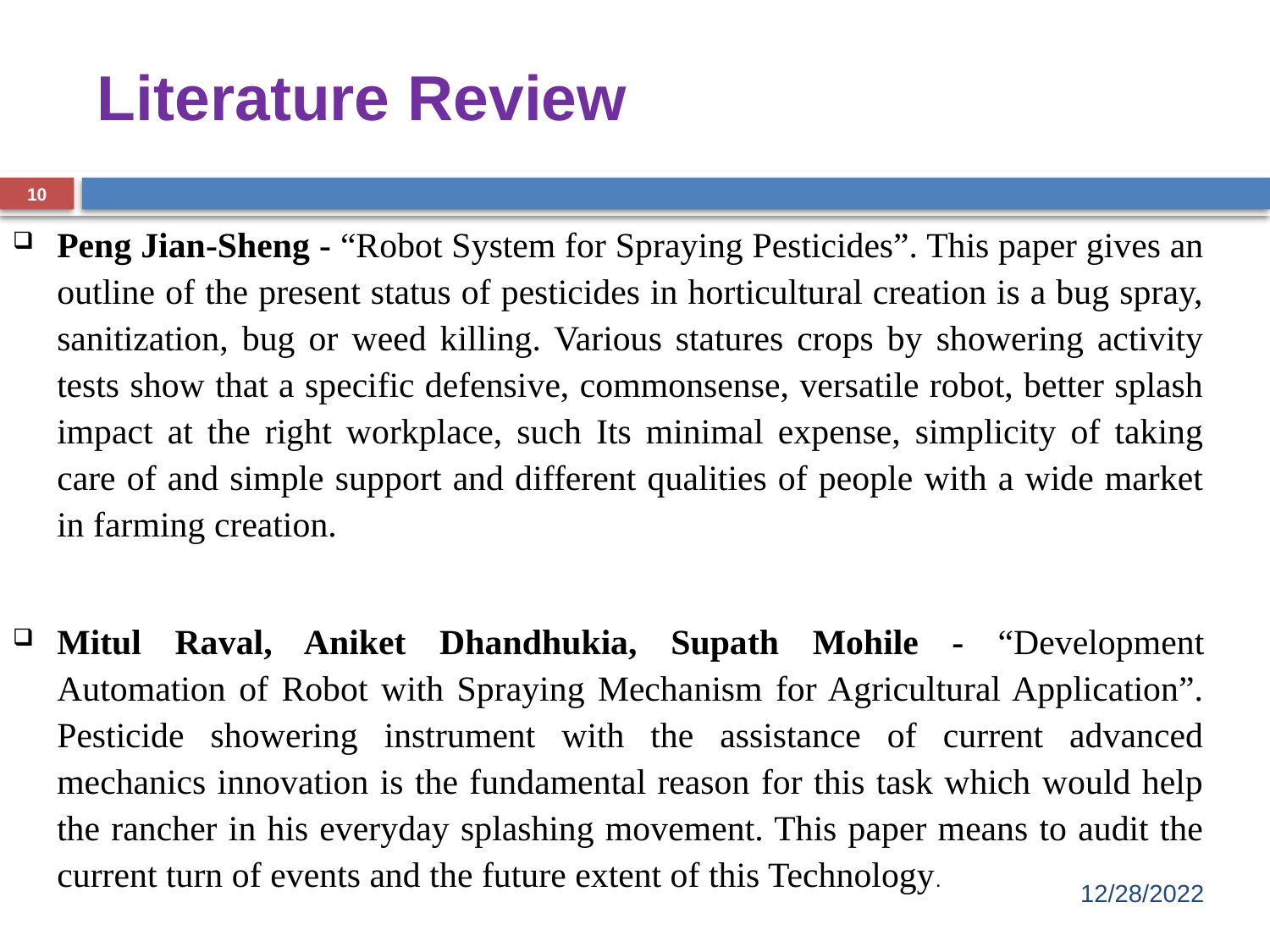

# Literature Review
10
Peng Jian-Sheng - “Robot System for Spraying Pesticides”. This paper gives an outline of the present status of pesticides in horticultural creation is a bug spray, sanitization, bug or weed killing. Various statures crops by showering activity tests show that a specific defensive, commonsense, versatile robot, better splash impact at the right workplace, such Its minimal expense, simplicity of taking care of and simple support and different qualities of people with a wide market in farming creation.

Mitul Raval, Aniket Dhandhukia, Supath Mohile - “Development Automation of Robot with Spraying Mechanism for Agricultural Application”. Pesticide showering instrument with the assistance of current advanced mechanics innovation is the fundamental reason for this task which would help the rancher in his everyday splashing movement. This paper means to audit the current turn of events and the future extent of this Technology.

12/28/2022